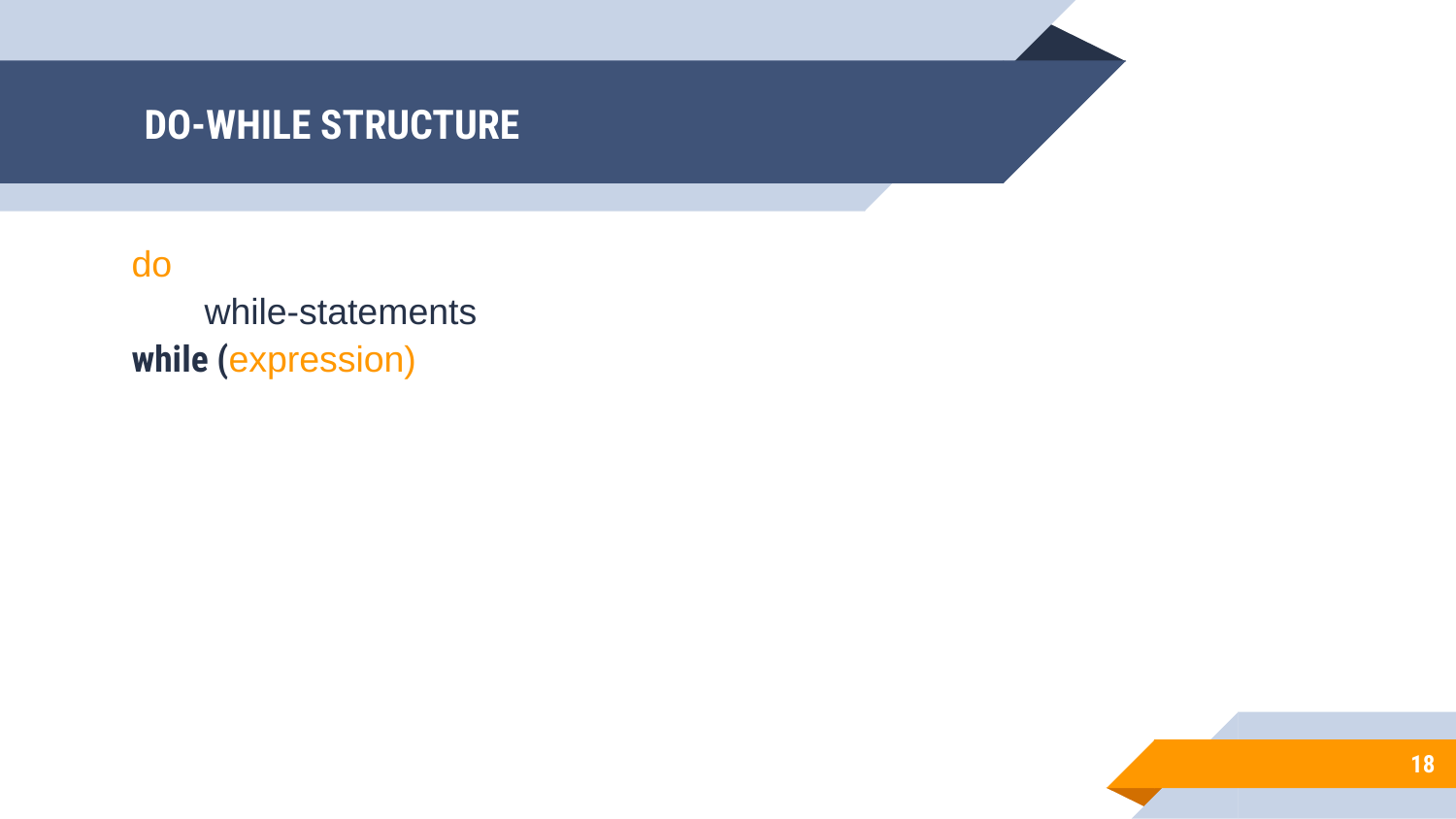

# DO-WHILE STRUCTURE
do
while-statements
while (expression)
18